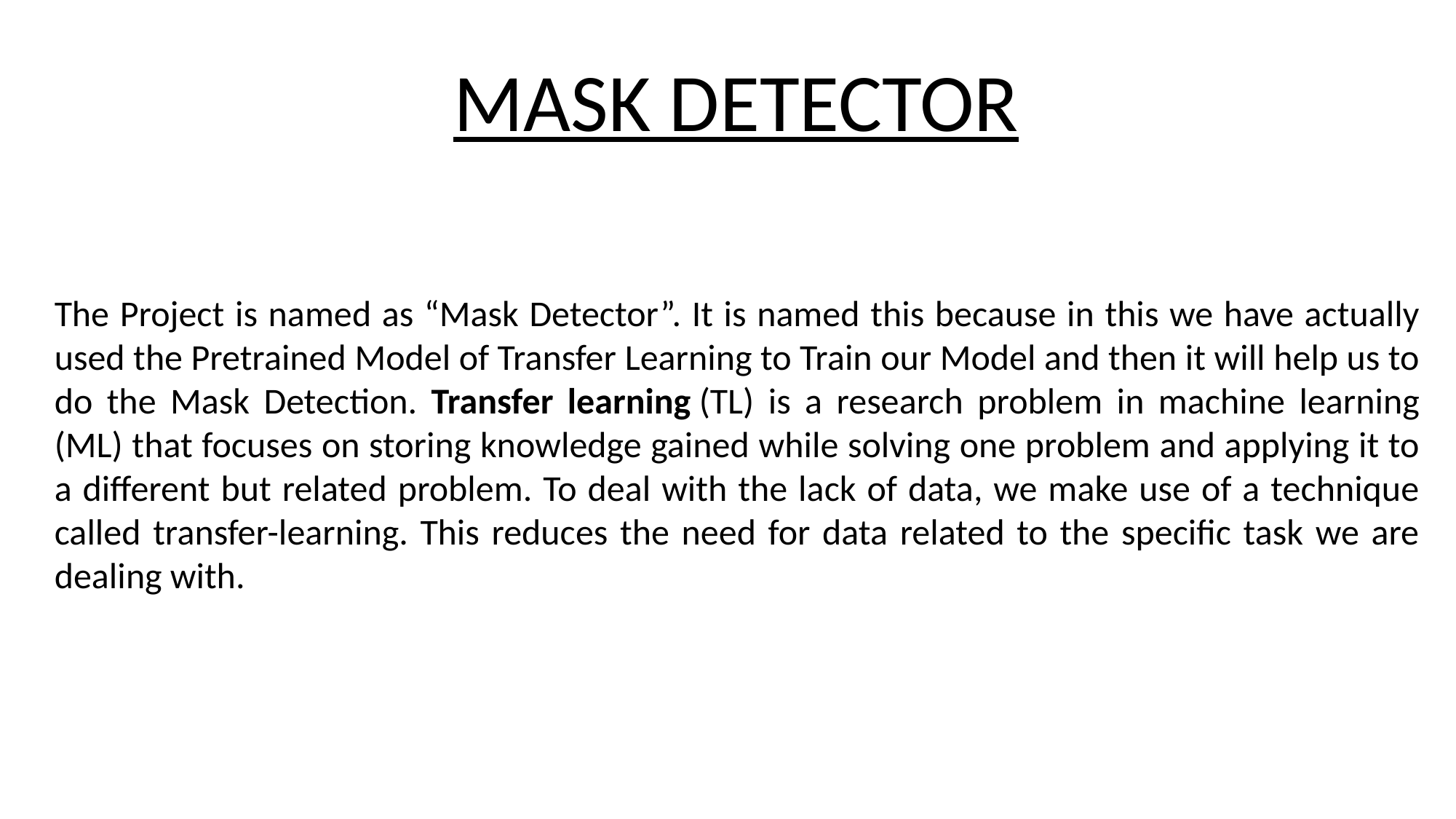

# MASK DETECTOR
The Project is named as “Mask Detector”. It is named this because in this we have actually used the Pretrained Model of Transfer Learning to Train our Model and then it will help us to do the Mask Detection. Transfer learning (TL) is a research problem in machine learning (ML) that focuses on storing knowledge gained while solving one problem and applying it to a different but related problem. To deal with the lack of data, we make use of a technique called transfer-learning. This reduces the need for data related to the specific task we are dealing with.